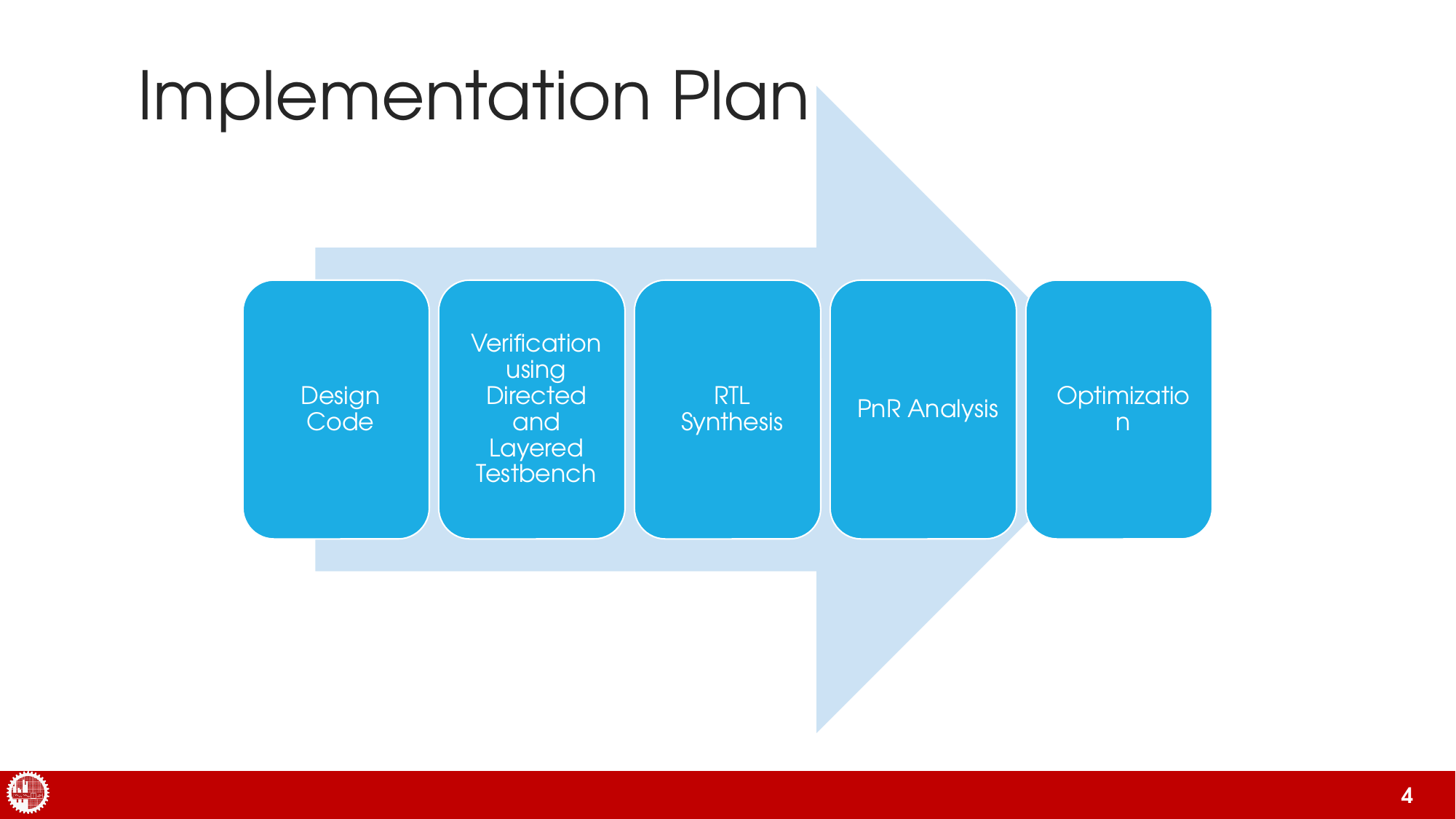

# Implementation Plan
Design Code
Verification using Directed and Layered Testbench
RTL Synthesis
PnR Analysis
Optimization
4